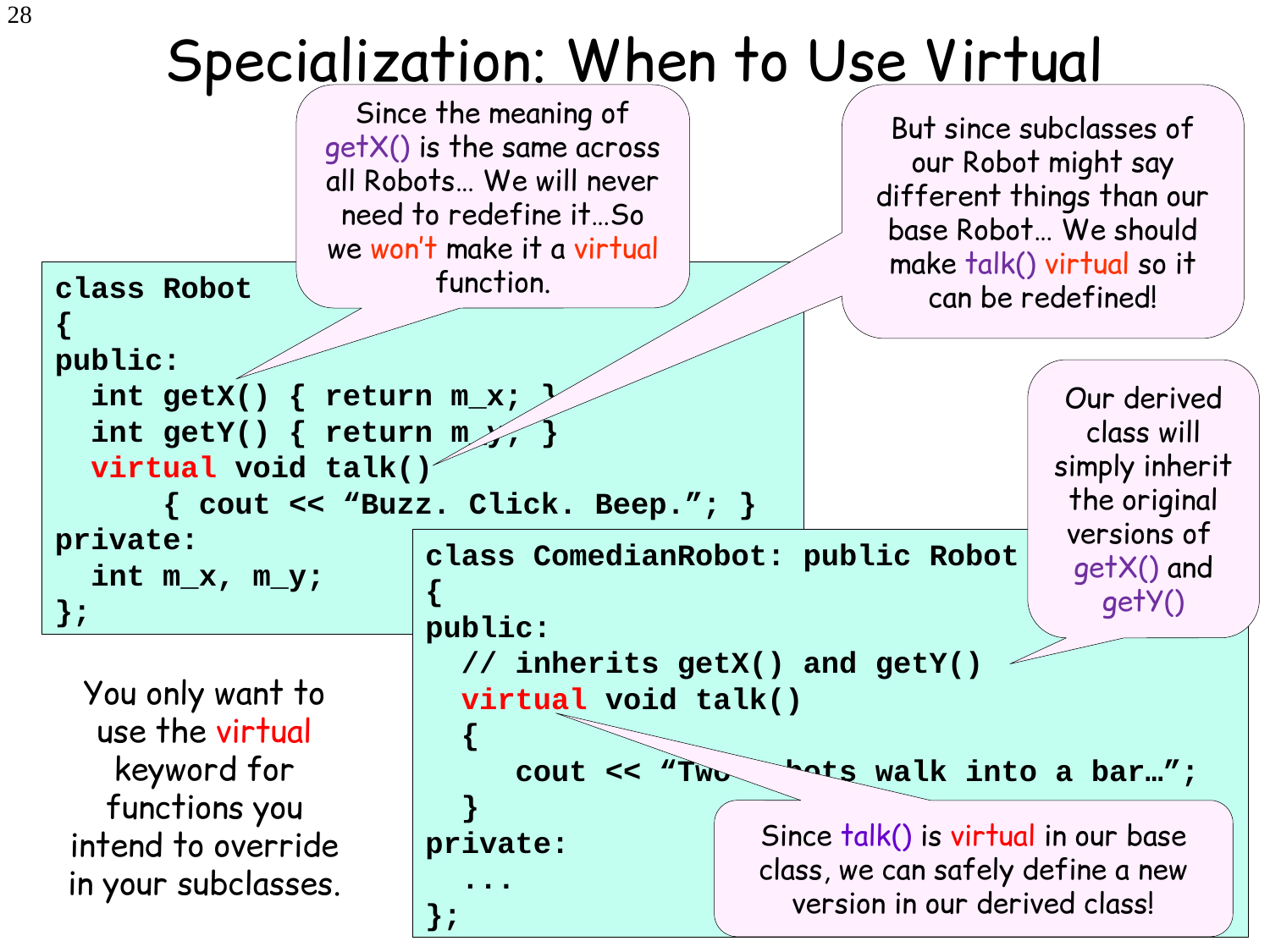

# Specialization: When to Use Virtual
28
Since the meaning of getX() is the same across all Robots… We will never need to redefine it…So we won’t make it a virtual function.
But since subclasses of our Robot might say different things than our base Robot… We should make talk() virtual so it can be redefined!
class Robot
{
public:
  int getX() { return m_x; }
  int getY() { return m_y; }
  virtual void talk()
      { cout << “Buzz. Click. Beep.”; }
private:
  int m_x, m_y;
};
Our derived class will simply inherit the original versions of
getX() and getY()
class ComedianRobot: public Robot
{
public:
  // inherits getX() and getY()
  virtual void talk()
  {
     cout << “Two robots walk into a bar…”;
  }
private:
  ...
};
You only want to use the virtual keyword for functions you intend to override in your subclasses.
Since talk() is virtual in our base class, we can safely define a new version in our derived class!